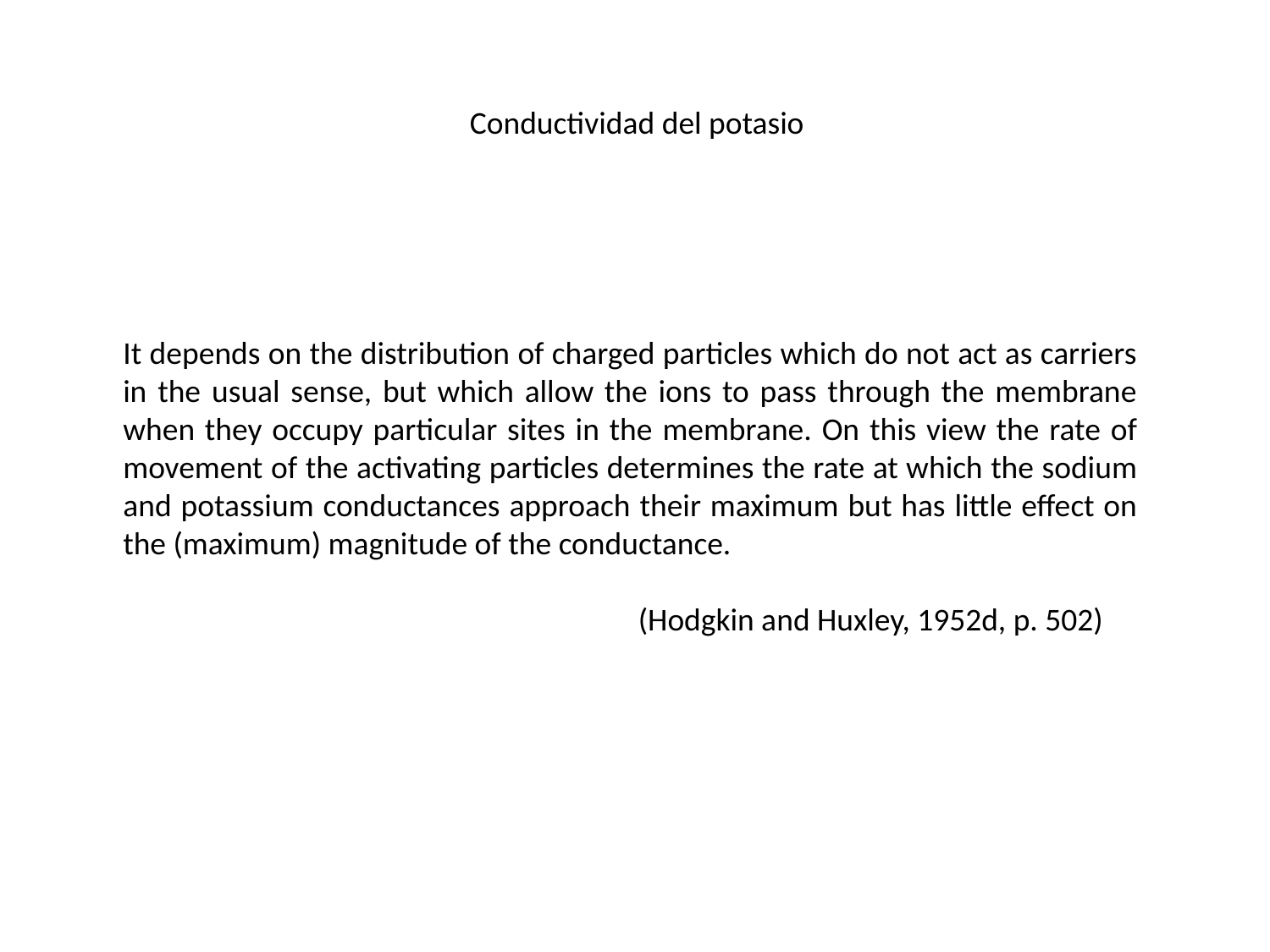

Conductividad del potasio
It depends on the distribution of charged particles which do not act as carriers in the usual sense, but which allow the ions to pass through the membrane when they occupy particular sites in the membrane. On this view the rate of movement of the activating particles determines the rate at which the sodium and potassium conductances approach their maximum but has little effect on the (maximum) magnitude of the conductance.

				 (Hodgkin and Huxley, 1952d, p. 502)